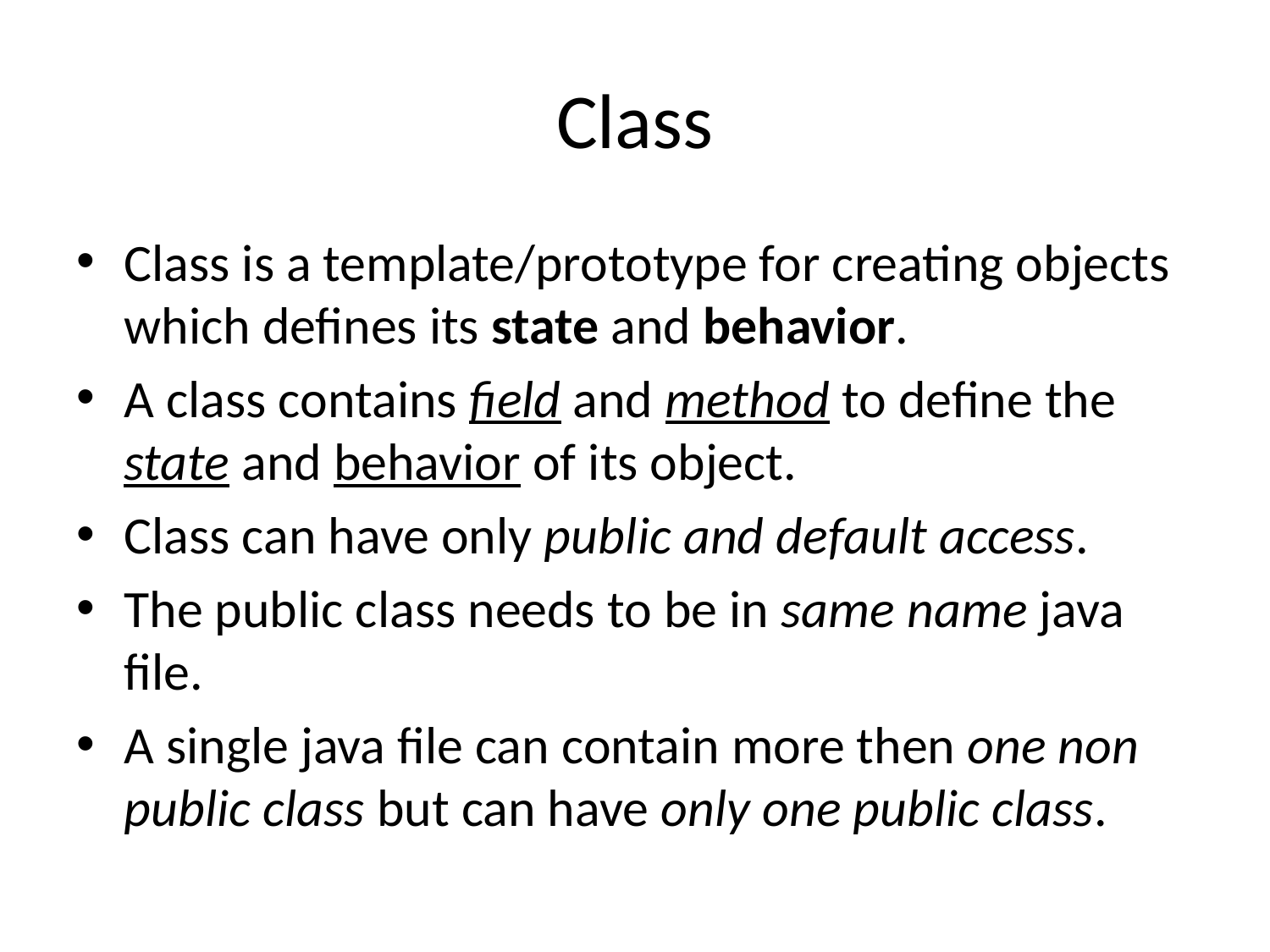

# Class
Class is a template/prototype for creating objects which defines its state and behavior.
A class contains field and method to define the state and behavior of its object.
Class can have only public and default access.
The public class needs to be in same name java file.
A single java file can contain more then one non public class but can have only one public class.